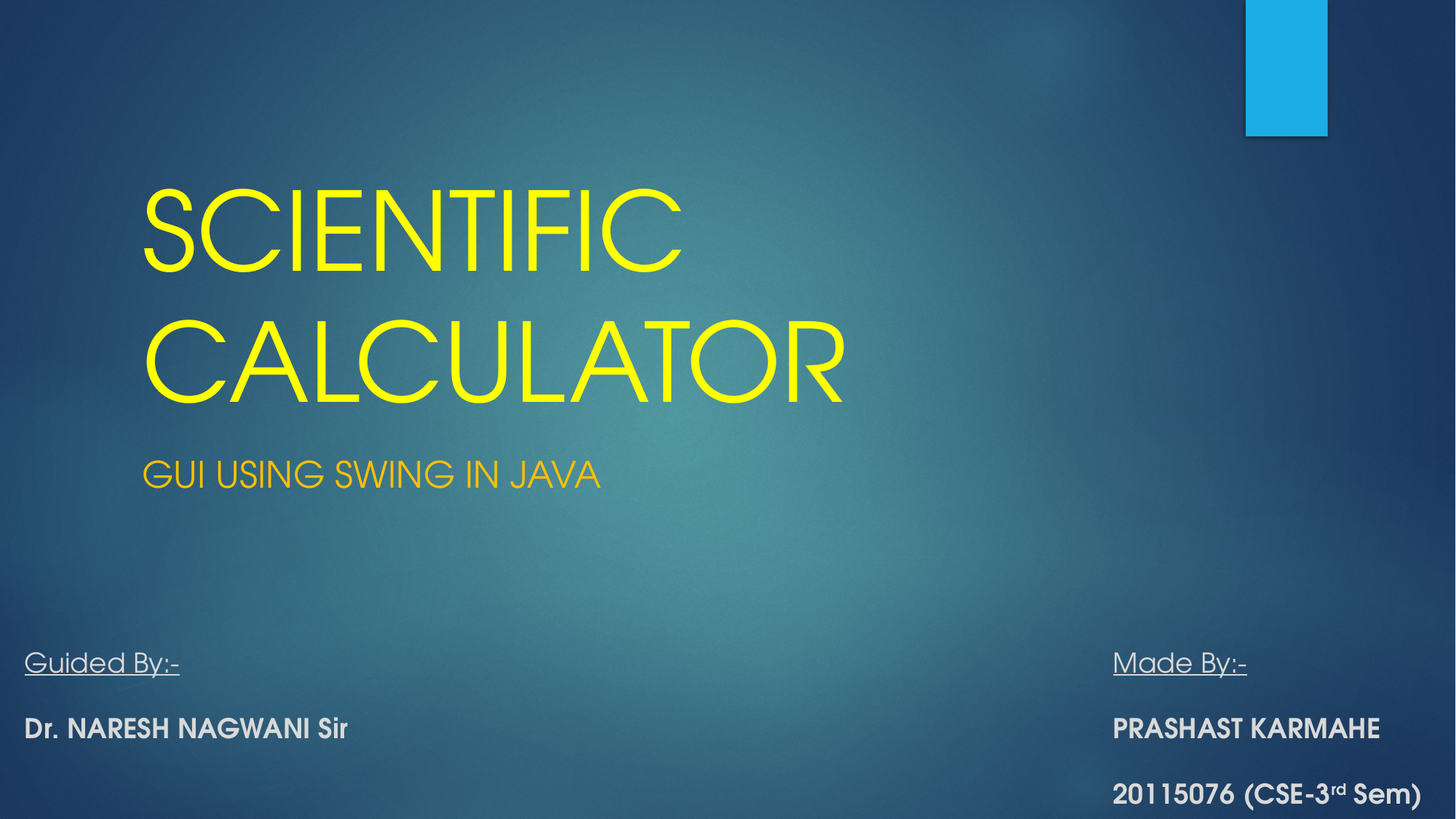

# SCIENTIFIC CALCULATOR
GUI using SWING in java
Guided By:-

Dr. NARESH NAGWANI Sir

Made By:-

PRASHAST KARMAHE

20115076 (CSE-3rd Sem)